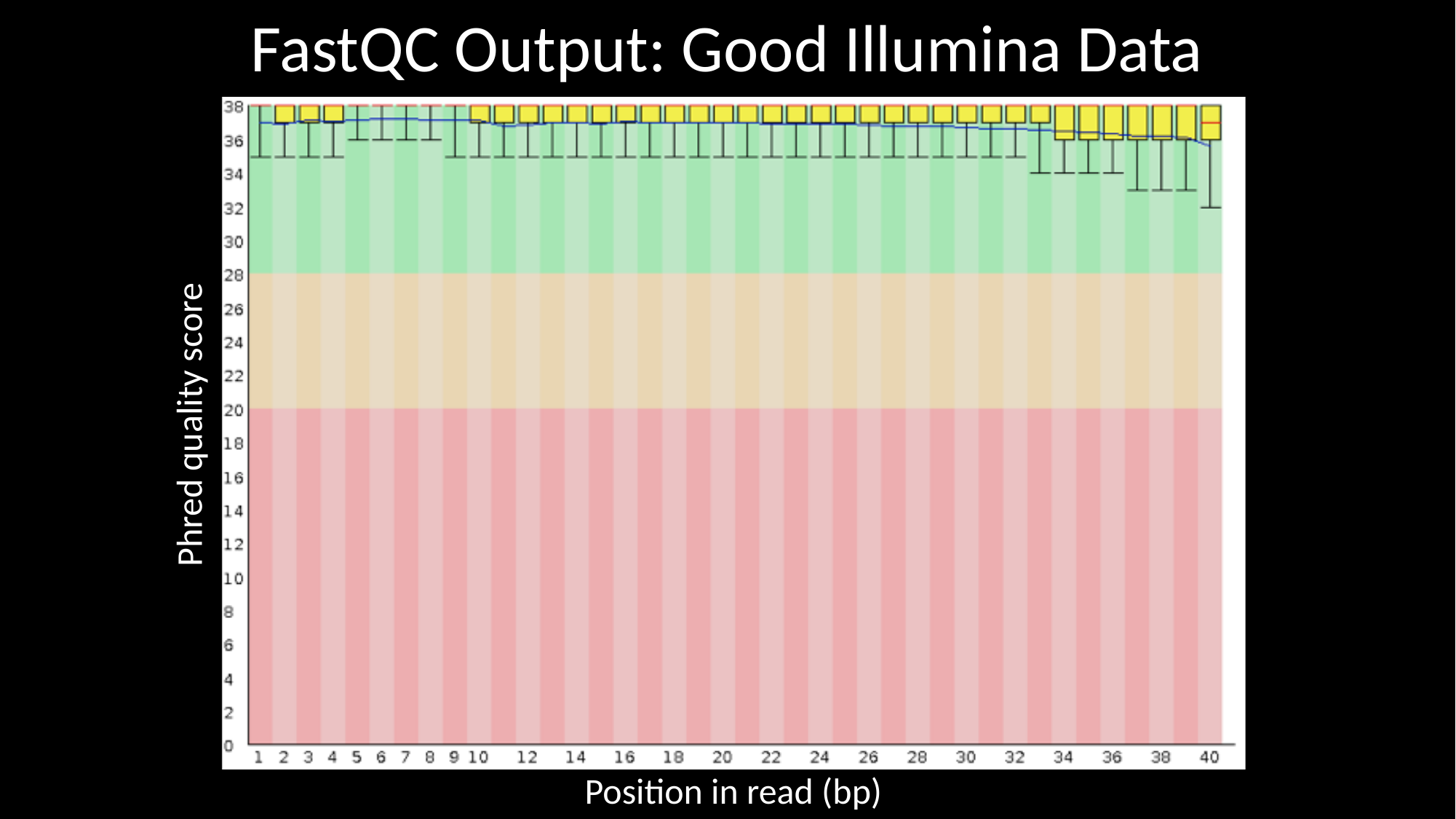

FastQC Output: Good Illumina Data

Phred quality score
Position in read (bp)